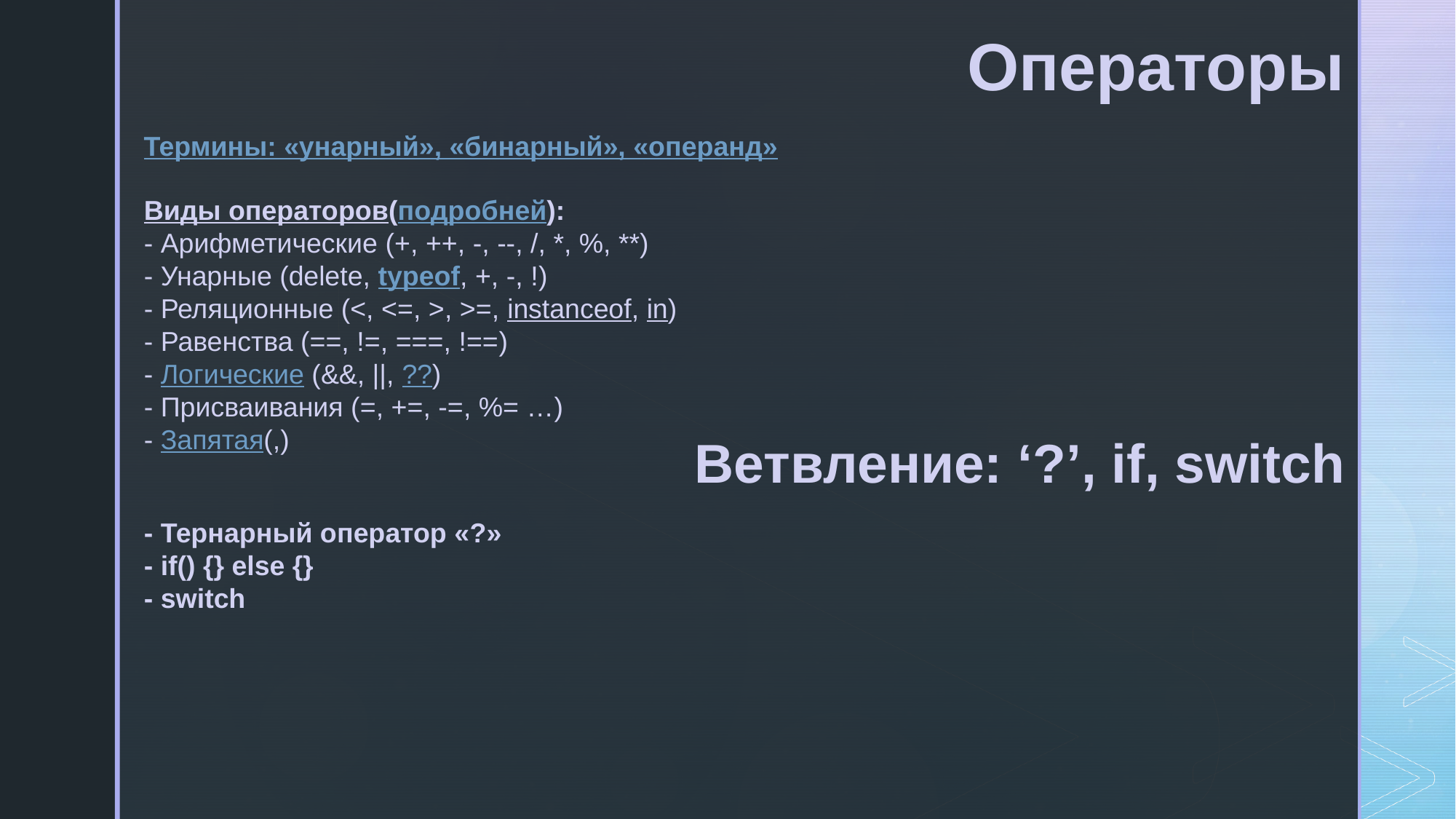

Операторы

Термины: «унарный», «бинарный», «операнд»
Виды операторов(подробней):
- Арифметические (+, ++, -, --, /, *, %, **)
- Унарные (delete, typeof, +, -, !)
- Реляционные (<, <=, >, >=, instanceof, in)
- Равенства (==, !=, ===, !==)
- Логические (&&, ||, ??)
- Присваивания (=, +=, -=, %= …)
- Запятая(,)
Ветвление: ‘?’, if, switch
- Тернарный оператор «?»
- if() {} else {}
- switch